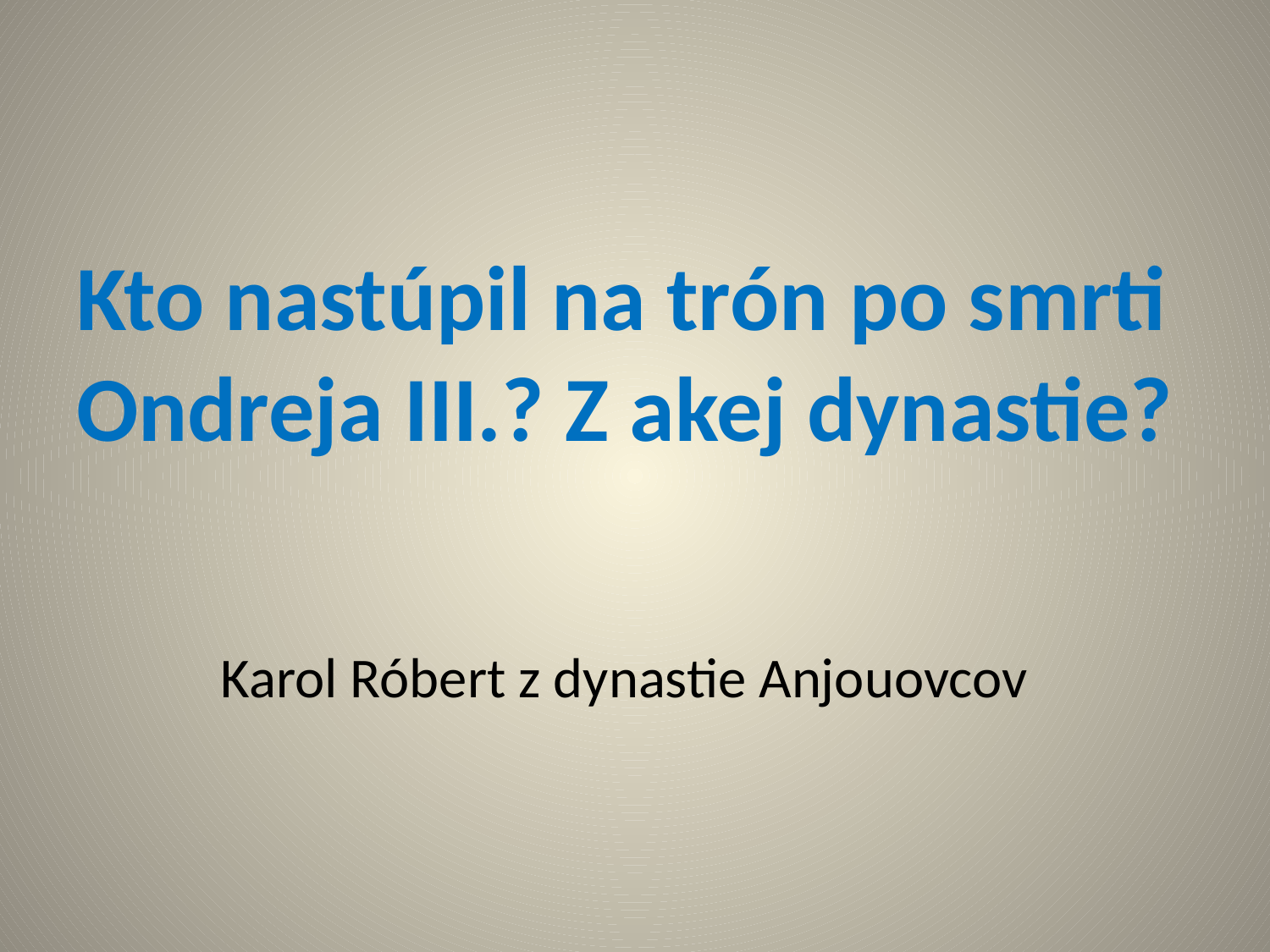

# Kto nastúpil na trón po smrti Ondreja III.? Z akej dynastie?
Karol Róbert z dynastie Anjouovcov